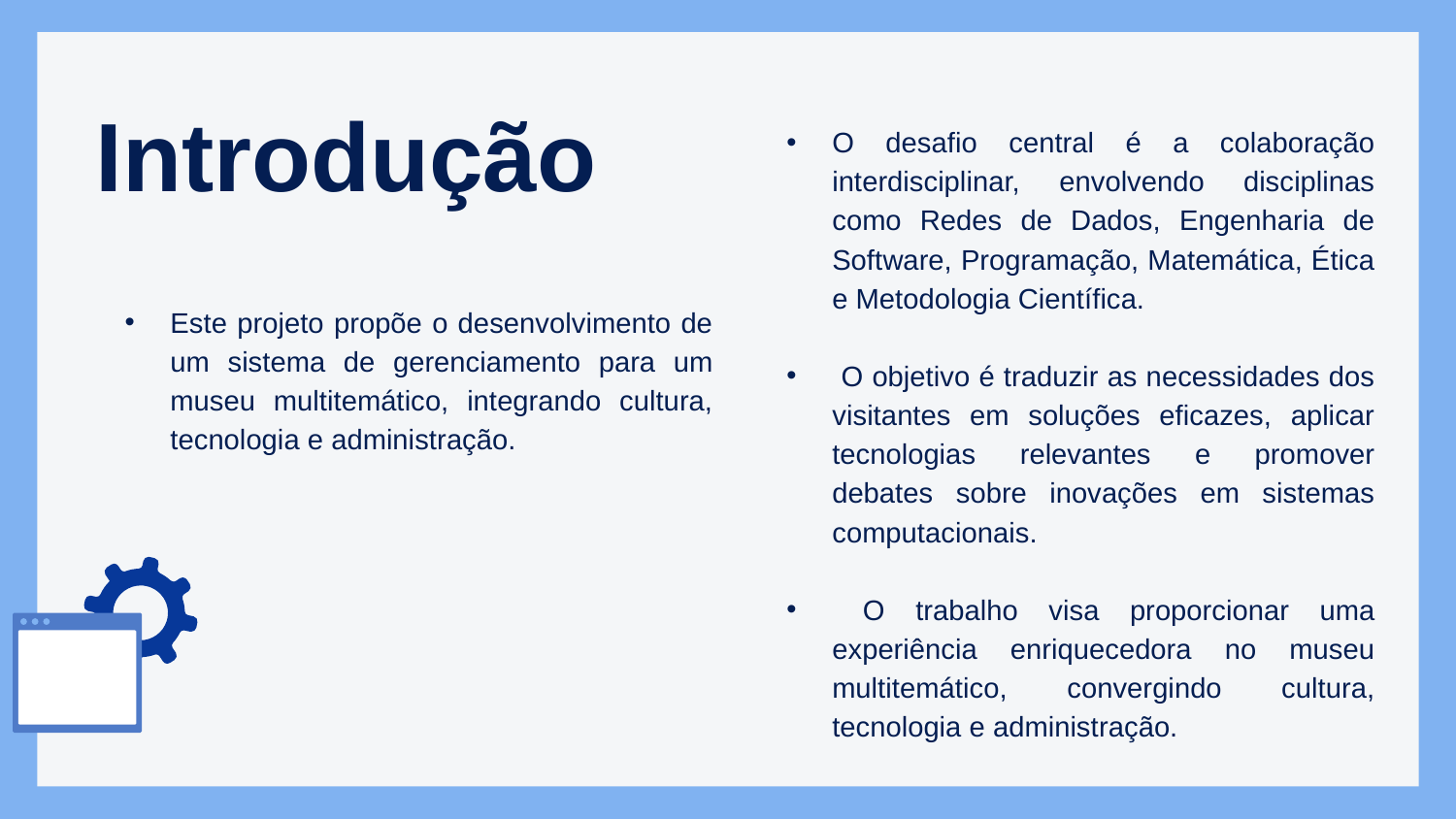

# Introdução
O desafio central é a colaboração interdisciplinar, envolvendo disciplinas como Redes de Dados, Engenharia de Software, Programação, Matemática, Ética e Metodologia Científica.

 O objetivo é traduzir as necessidades dos visitantes em soluções eficazes, aplicar tecnologias relevantes e promover debates sobre inovações em sistemas computacionais.

 O trabalho visa proporcionar uma experiência enriquecedora no museu multitemático, convergindo cultura, tecnologia e administração.
Este projeto propõe o desenvolvimento de um sistema de gerenciamento para um museu multitemático, integrando cultura, tecnologia e administração.